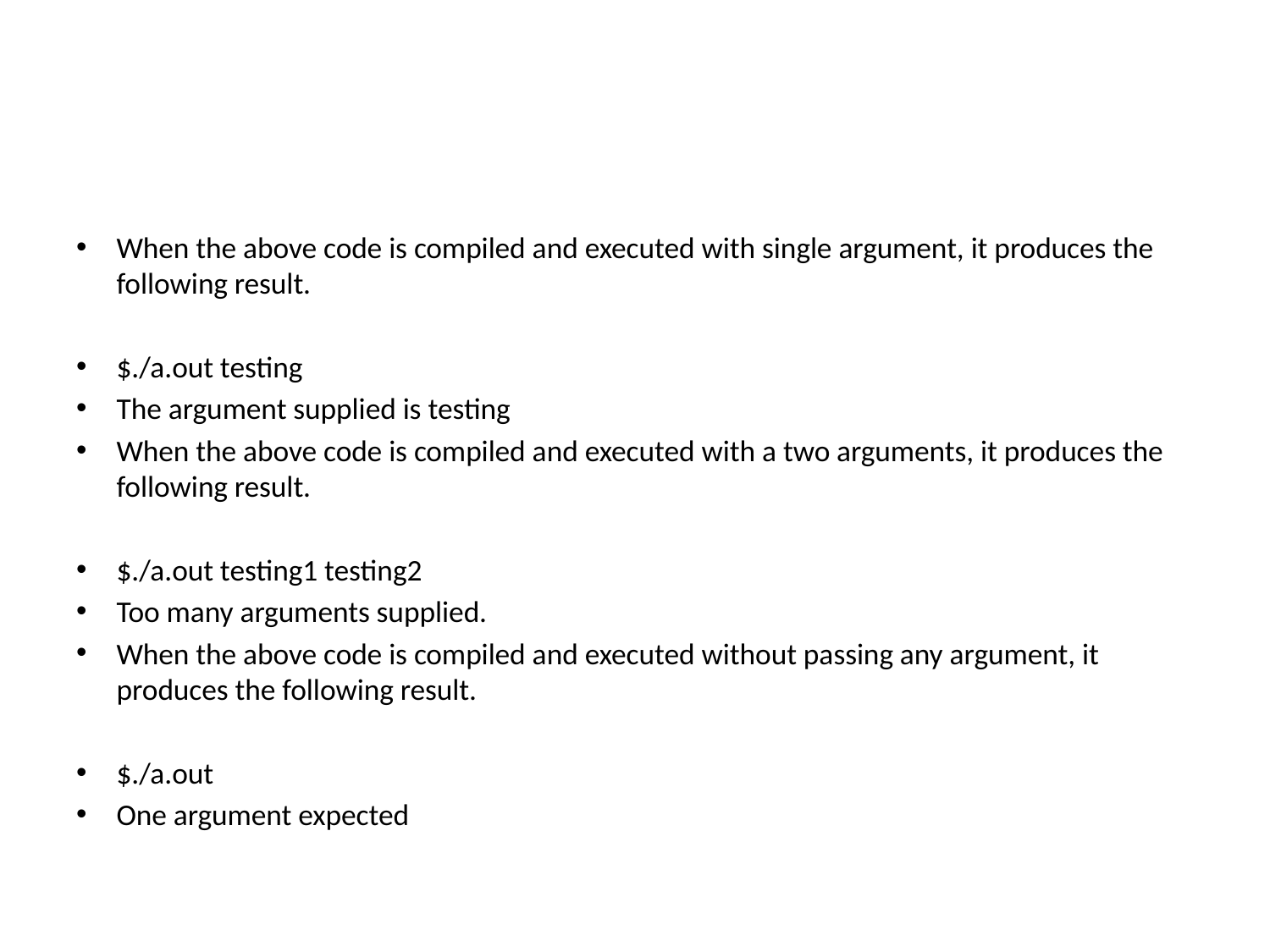

#
When the above code is compiled and executed with single argument, it produces the following result.

$./a.out testing
The argument supplied is testing
When the above code is compiled and executed with a two arguments, it produces the following result.

$./a.out testing1 testing2
Too many arguments supplied.
When the above code is compiled and executed without passing any argument, it produces the following result.

$./a.out
One argument expected